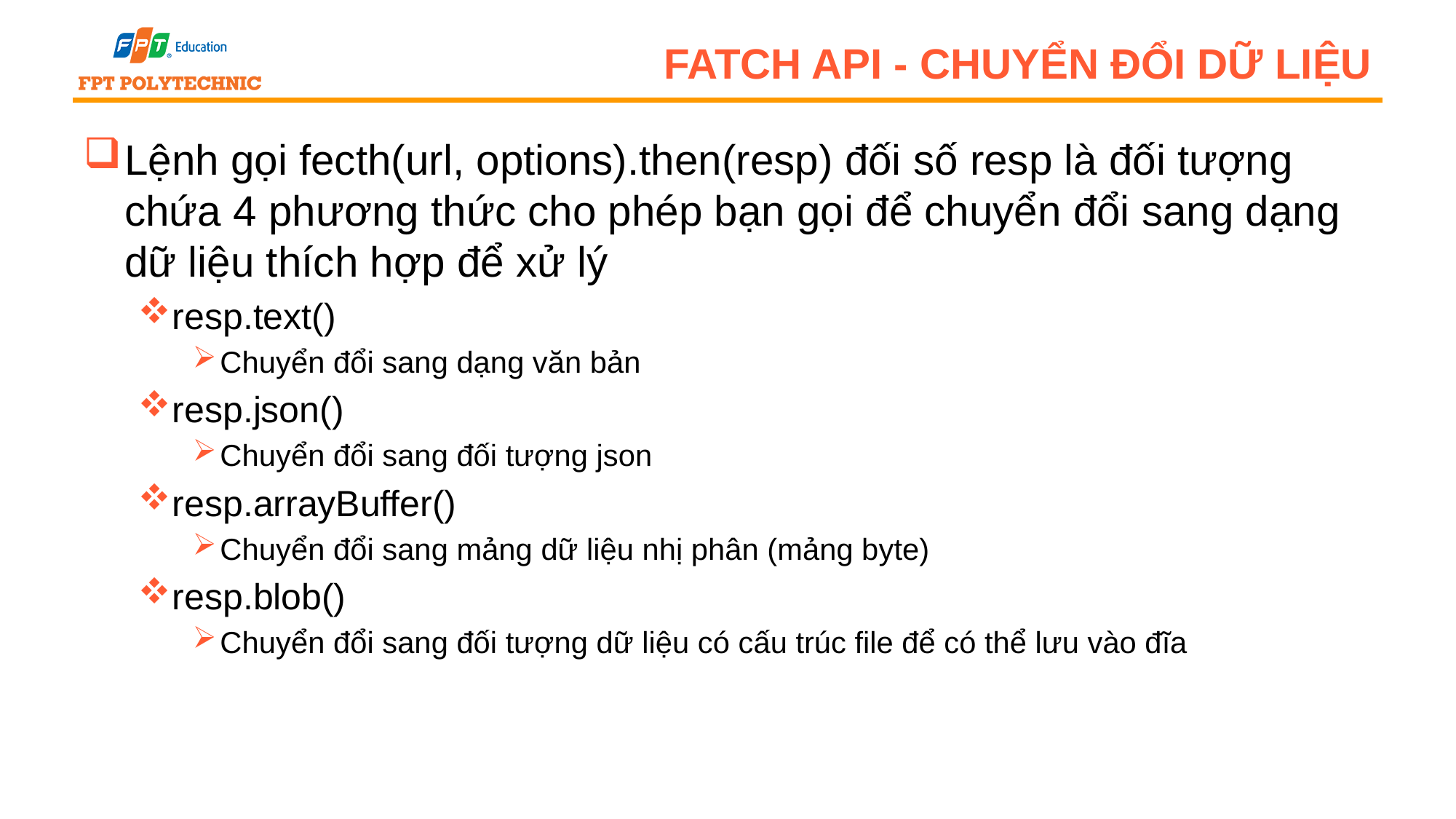

# Fatch API - chuyển đổi dữ liệu
Lệnh gọi fecth(url, options).then(resp) đối số resp là đối tượng chứa 4 phương thức cho phép bạn gọi để chuyển đổi sang dạng dữ liệu thích hợp để xử lý
resp.text()
Chuyển đổi sang dạng văn bản
resp.json()
Chuyển đổi sang đối tượng json
resp.arrayBuffer()
Chuyển đổi sang mảng dữ liệu nhị phân (mảng byte)
resp.blob()
Chuyển đổi sang đối tượng dữ liệu có cấu trúc file để có thể lưu vào đĩa